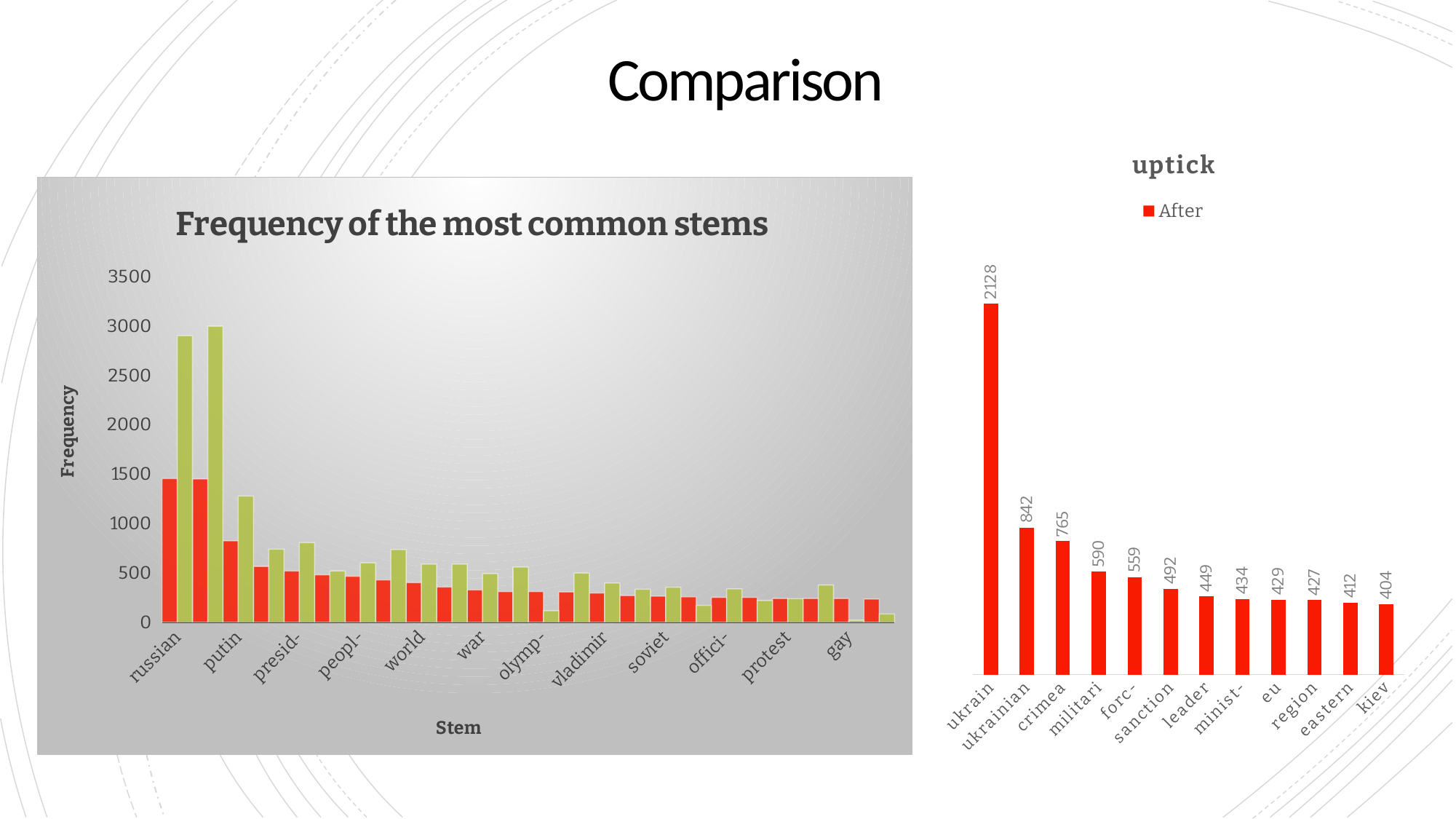

# Comparison

### Chart: uptick

| Category | After |
|---|---|
| ukrain | 2128.0 |
| ukrainian | 842.0 |
| crimea | 765.0 |
| militari | 590.0 |
| forc- | 559.0 |
| sanction | 492.0 |
| leader | 449.0 |
| minist- | 434.0 |
| eu | 429.0 |
| region | 427.0 |
| eastern | 412.0 |
| kiev | 404.0 |

### Chart: Frequency of the most common stems

| Category | Before | After |
|---|---|---|
| russian | 1454.0 | 2901.0 |
| russia | 1451.0 | 2998.0 |
| putin | 823.0 | 1277.0 |
| moscow | 564.0 | 739.0 |
| presid- | 517.0 | 805.0 |
| time | 478.0 | 518.0 |
| peopl- | 463.0 | 600.0 |
| countri- | 427.0 | 735.0 |
| world | 399.0 | 588.0 |
| state | 355.0 | 588.0 |
| war | 326.0 | 491.0 |
| report | 309.0 | 558.0 |
| olymp- | 309.0 | 116.0 |
| govern- | 305.0 | 497.0 |
| vladimir | 294.0 | 395.0 |
| polit- | 267.0 | 332.0 |
| soviet | 262.0 | 353.0 |
| law | 256.0 | 168.0 |
| offici- | 250.0 | 336.0 |
| attack- | 249.0 | 219.0 |
| protest | 239.0 | 237.0 |
| foreign | 239.0 | 376.0 |
| gay | 238.0 | 18.0 |
| sochi | 233.0 | 82.0 |